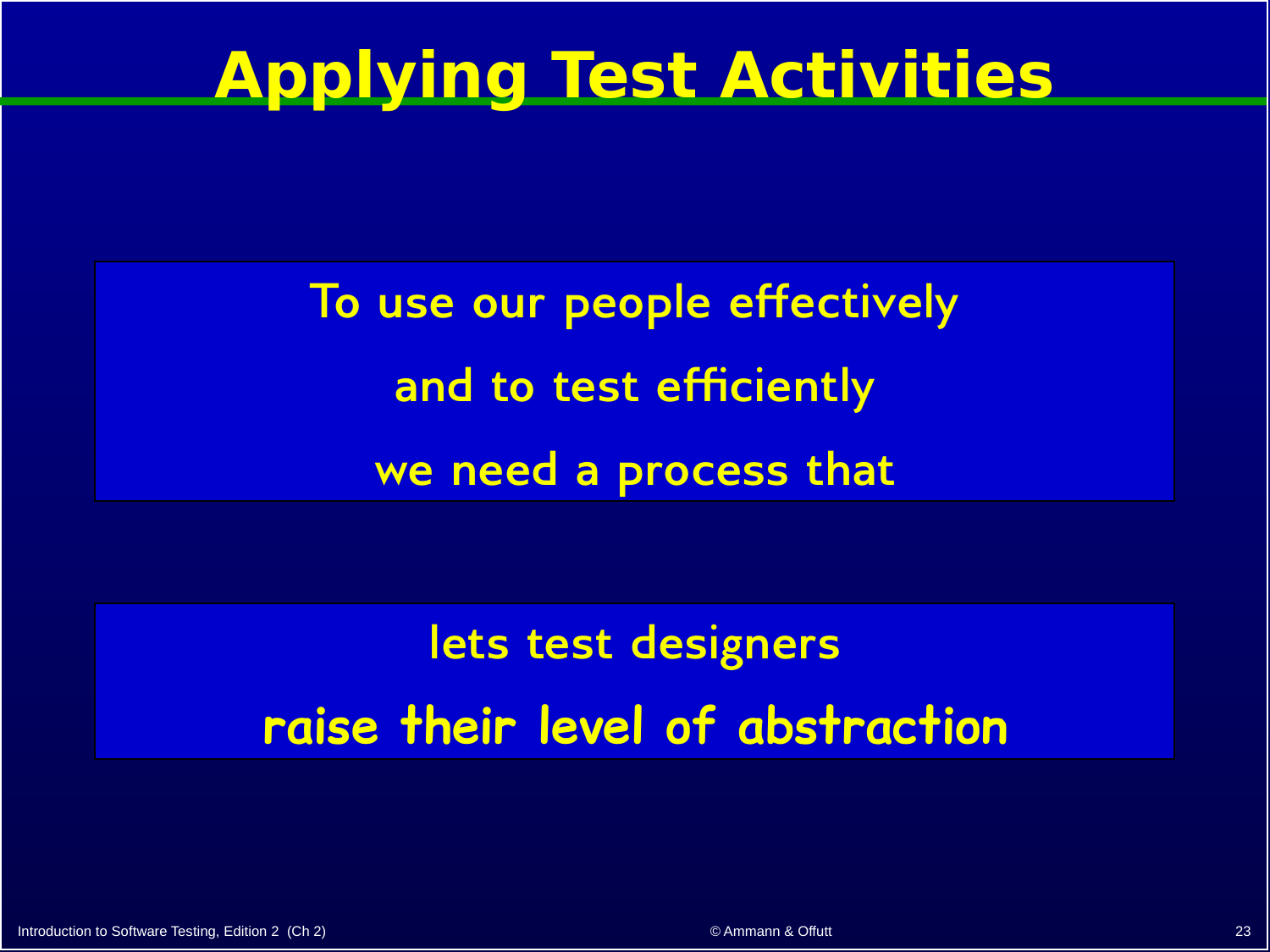

# Applying Test Activities
To use our people effectively
and to test efficiently
we need a process that
lets test designers
raise their level of abstraction
23
© Ammann & Offutt
Introduction to Software Testing, Edition 2  (Ch 2)